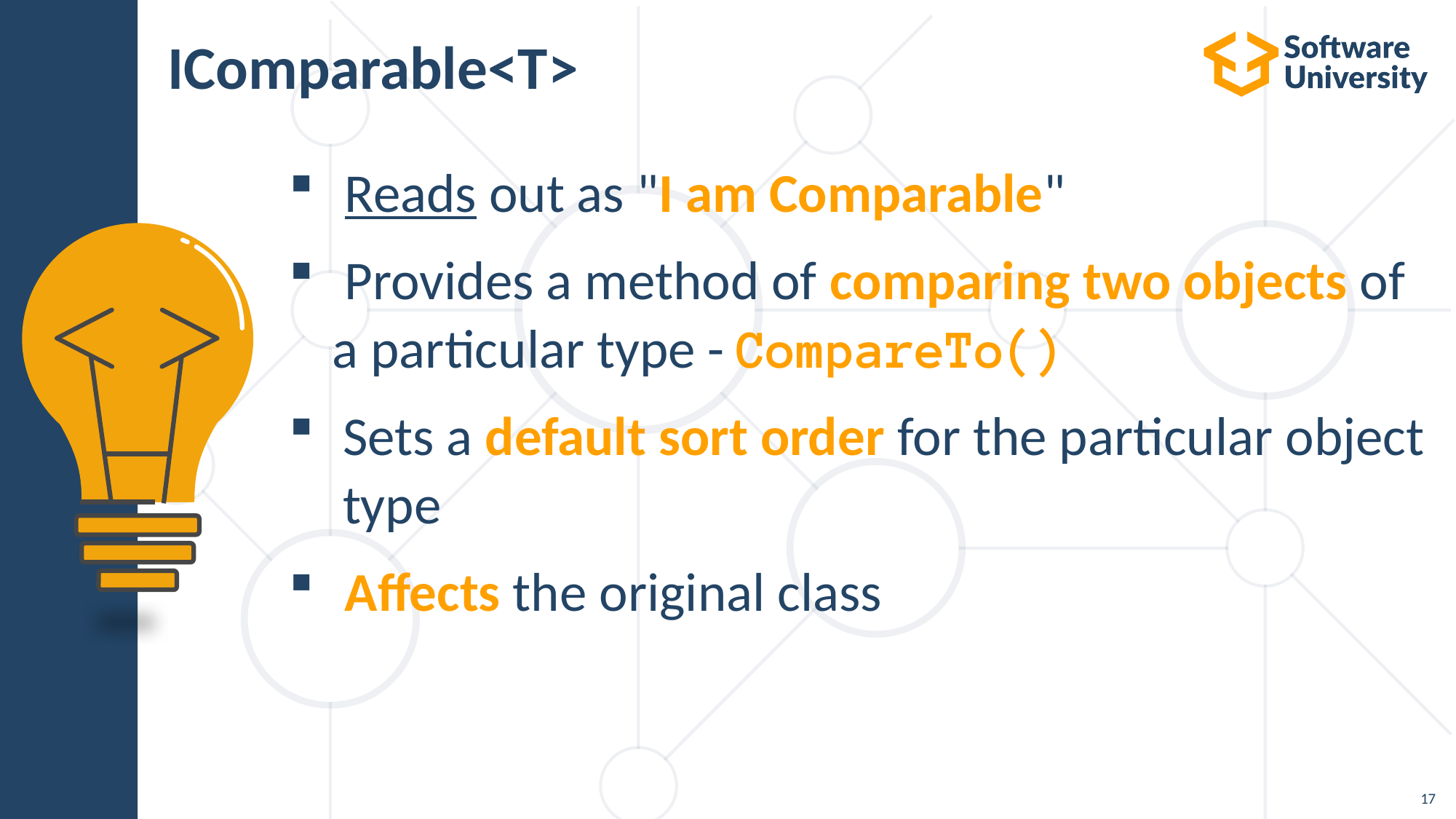

# IComparable<T>
 Reads out as "I am Comparable"
 Provides a method of comparing two objects of a particular type - CompareTo()
Sets a default sort order for the particular object type
 Affects the original class
17